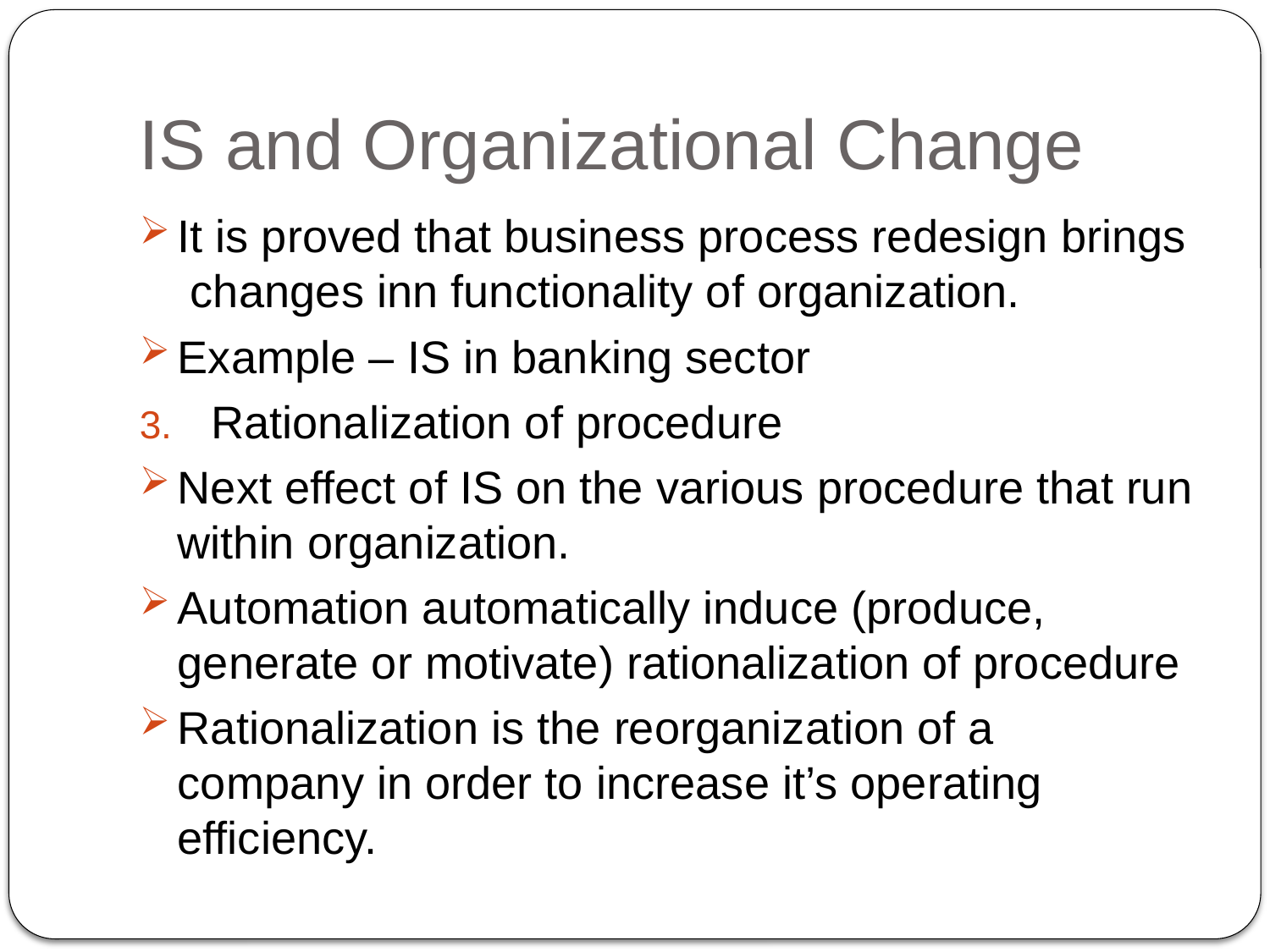

# IS and Organizational Change
It is proved that business process redesign brings  changes inn functionality of organization.
Example – IS in banking sector
Rationalization of procedure
Next effect of IS on the various procedure that run within organization.
Automation automatically induce (produce, generate or motivate) rationalization of procedure
Rationalization is the reorganization of a company in order to increase it’s operating efficiency.